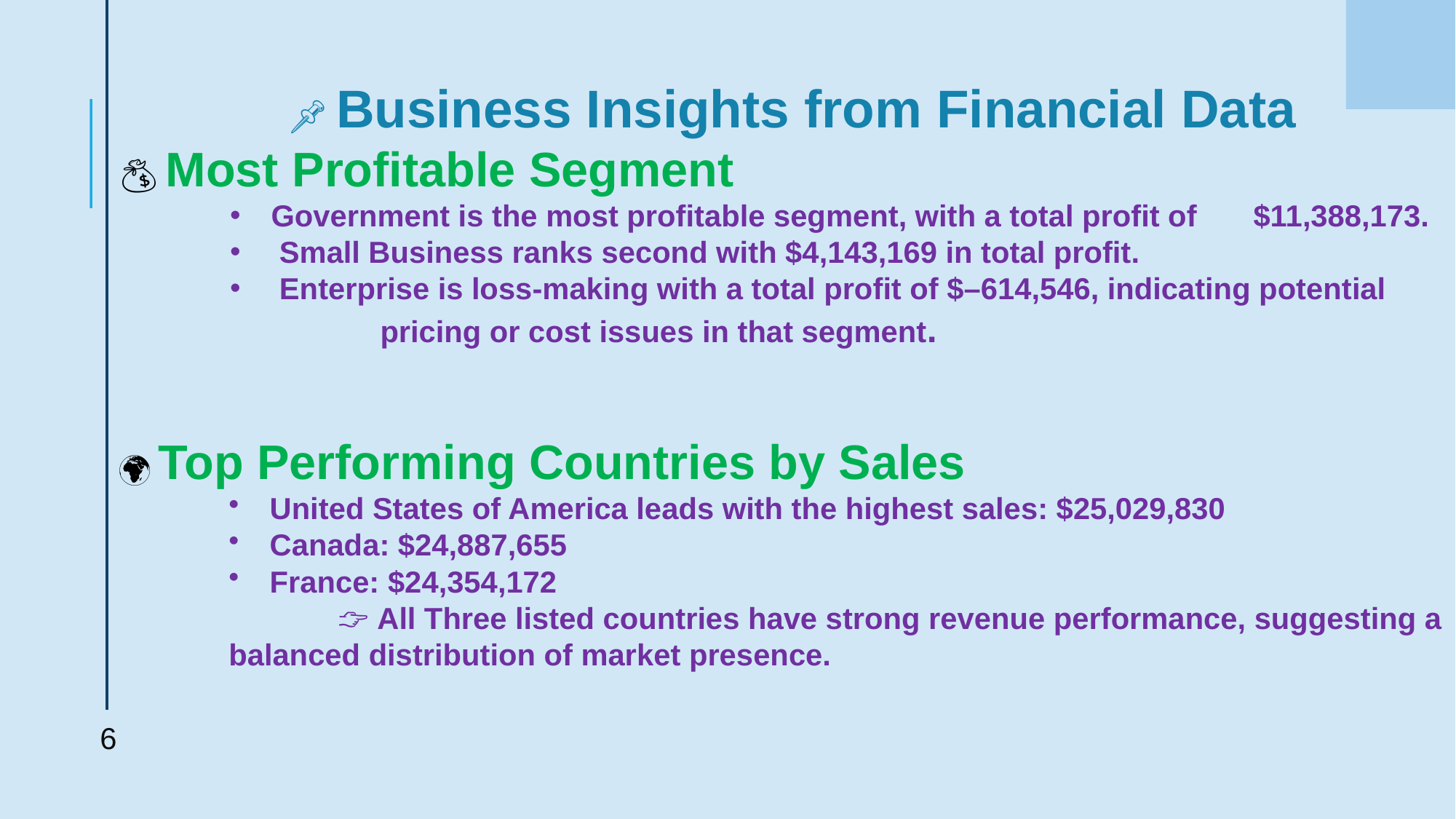

📌 Business Insights from Financial Data
💰 Most Profitable Segment
Government is the most profitable segment, with a total profit of 	$11,388,173.
 Small Business ranks second with $4,143,169 in total profit.
 Enterprise is loss-making with a total profit of $–614,546, indicating potential 	pricing or cost issues in that segment.
🌍 Top Performing Countries by Sales
United States of America leads with the highest sales: $25,029,830
Canada: $24,887,655
France: $24,354,172
	👉 All Three listed countries have strong revenue performance, suggesting a balanced distribution of market presence.

6